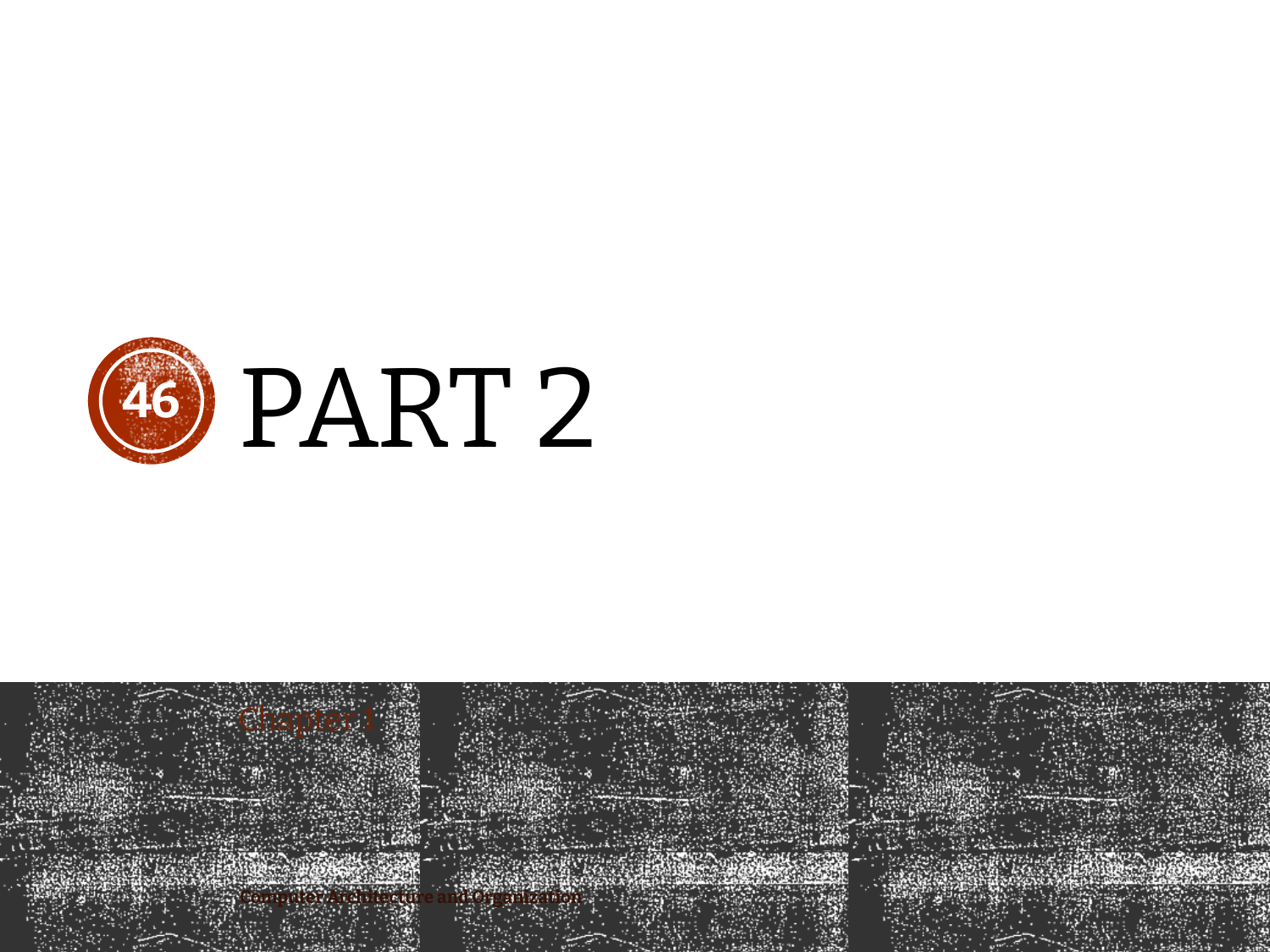

# Part 2
46
Chapter 1
Computer Architecture and Organization